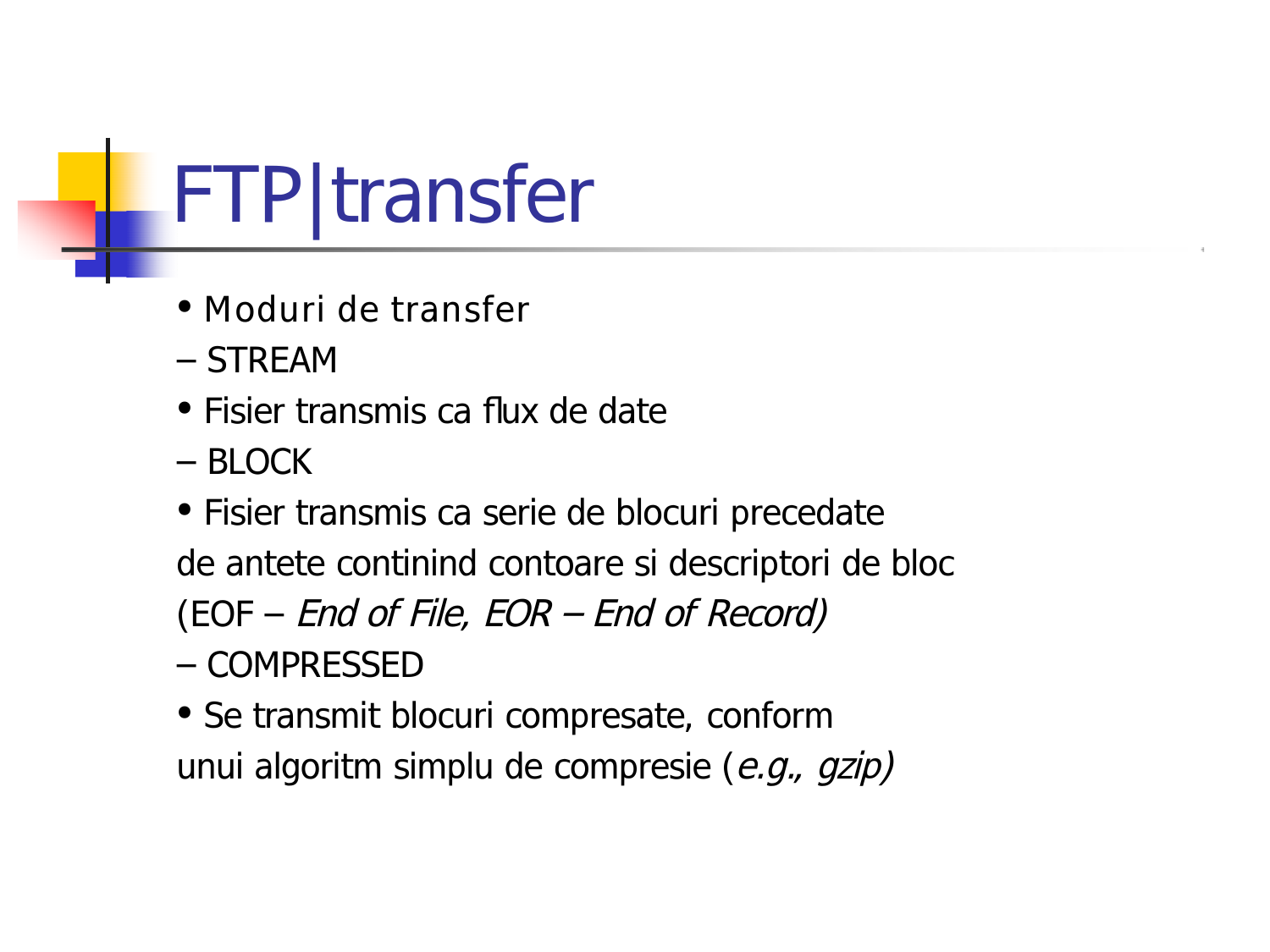

# FTP|transfer

Moduri de transfer
– STREAM
Fisier transmis ca flux de date
– BLOCK
Fisier transmis ca serie de blocuri precedate
de antete continind contoare si descriptori de bloc
(EOF – End of File, EOR – End of Record)
– COMPRESSED
Se transmit blocuri compresate, conform
unui algoritm simplu de compresie (e.g., gzip)